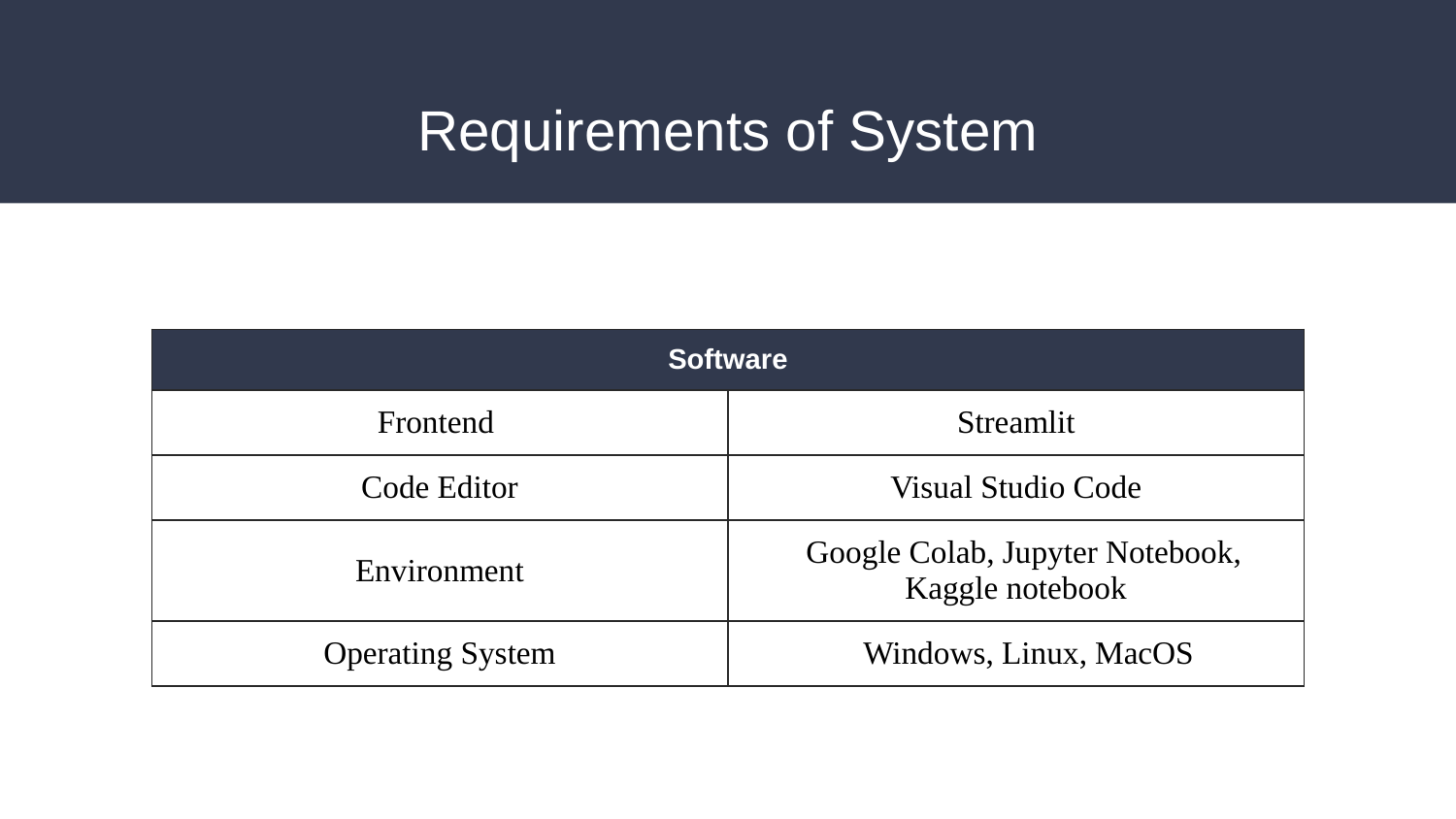

# Requirements of System
| Software |  |
| --- | --- |
| Frontend | Streamlit |
| Code Editor | Visual Studio Code |
| Environment | Google Colab, Jupyter Notebook, Kaggle notebook |
| Operating System | Windows, Linux, MacOS |